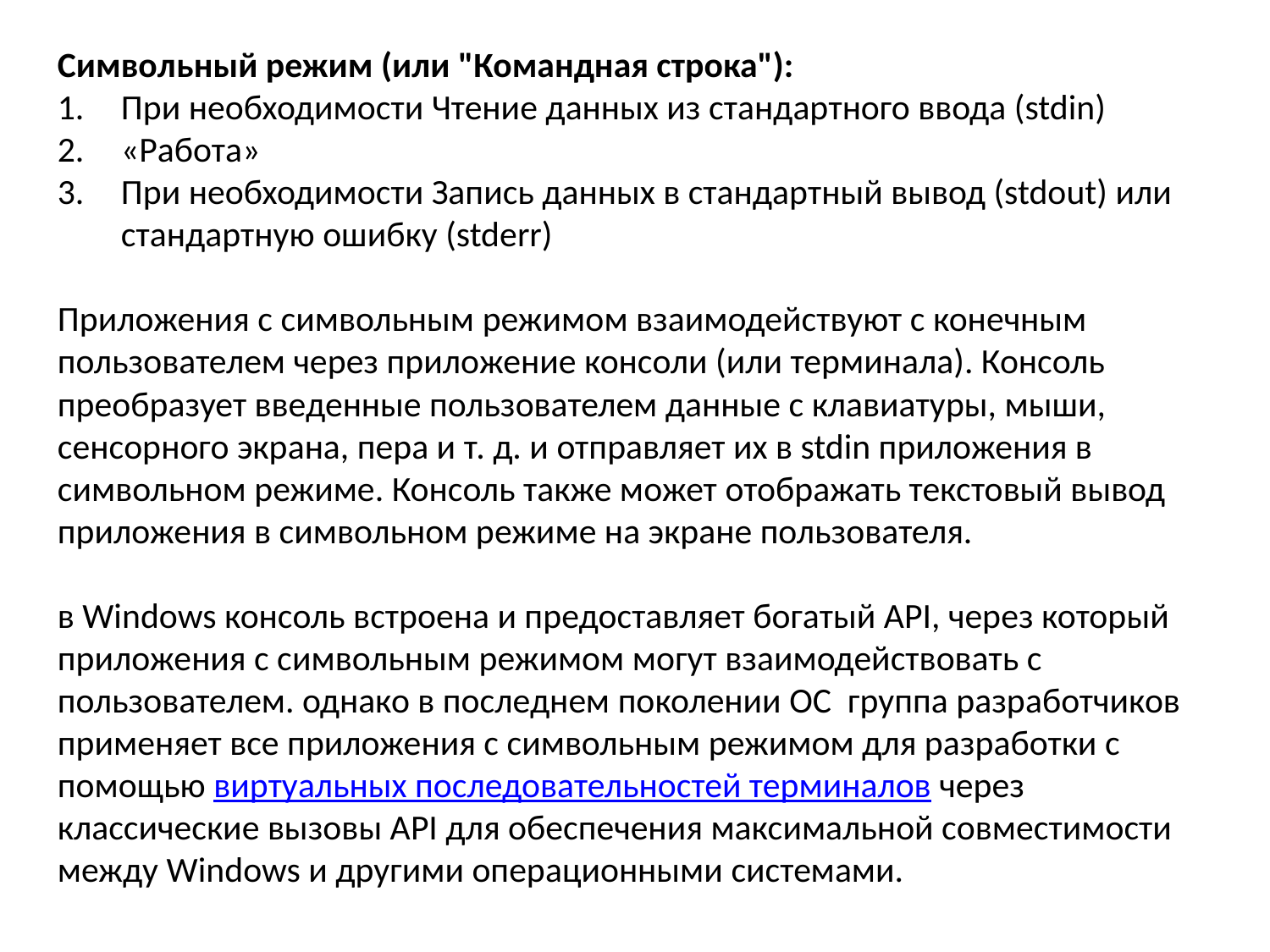

Символьный режим (или "Командная строка"):
При необходимости Чтение данных из стандартного ввода (stdin)
«Работа»
При необходимости Запись данных в стандартный вывод (stdout) или стандартную ошибку (stderr)

Приложения с символьным режимом взаимодействуют с конечным пользователем через приложение консоли (или терминала). Консоль преобразует введенные пользователем данные с клавиатуры, мыши, сенсорного экрана, пера и т. д. и отправляет их в stdin приложения в символьном режиме. Консоль также может отображать текстовый вывод приложения в символьном режиме на экране пользователя.

в Windows консоль встроена и предоставляет богатый API, через который приложения с символьным режимом могут взаимодействовать с пользователем. однако в последнем поколении ОС  группа разработчиков применяет все приложения с символьным режимом для разработки с помощью виртуальных последовательностей терминалов через классические вызовы API для обеспечения максимальной совместимости между Windows и другими операционными системами.